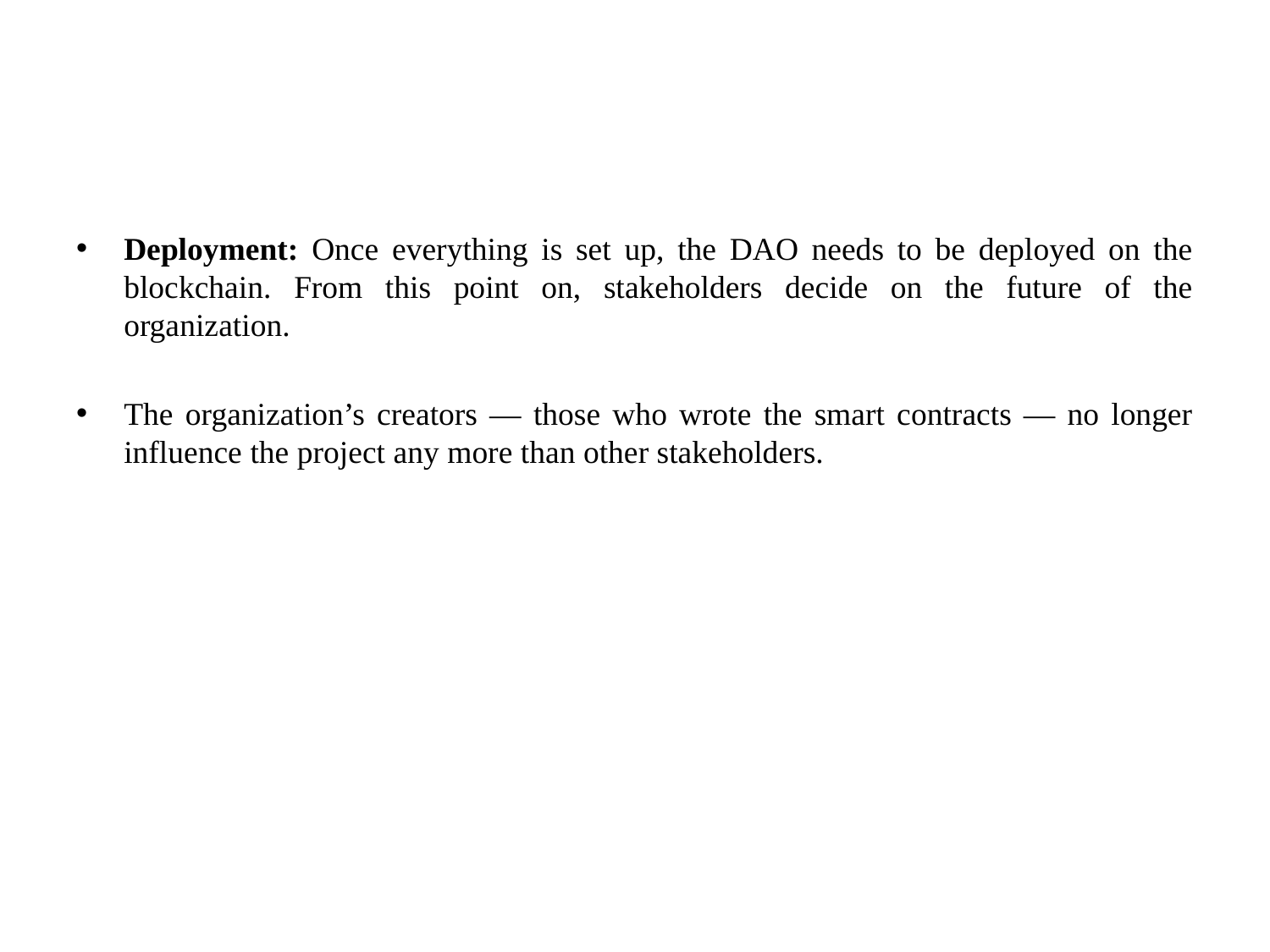

#
Deployment: Once everything is set up, the DAO needs to be deployed on the blockchain. From this point on, stakeholders decide on the future of the organization.

The organization’s creators — those who wrote the smart contracts — no longer influence the project any more than other stakeholders.